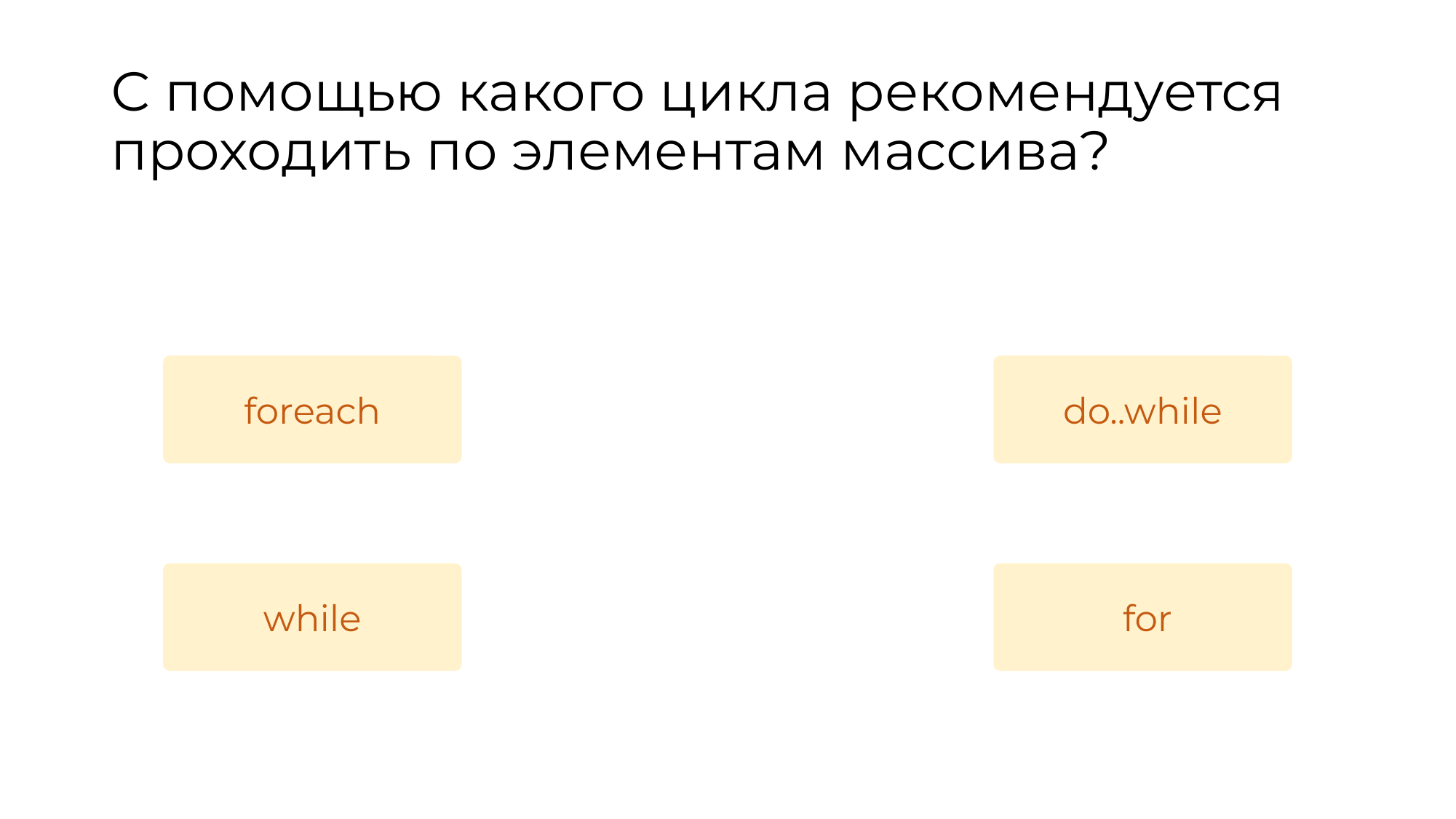

# С помощью какого цикла рекомендуется проходить по элементам массива?
foreach
do..while

while
 for